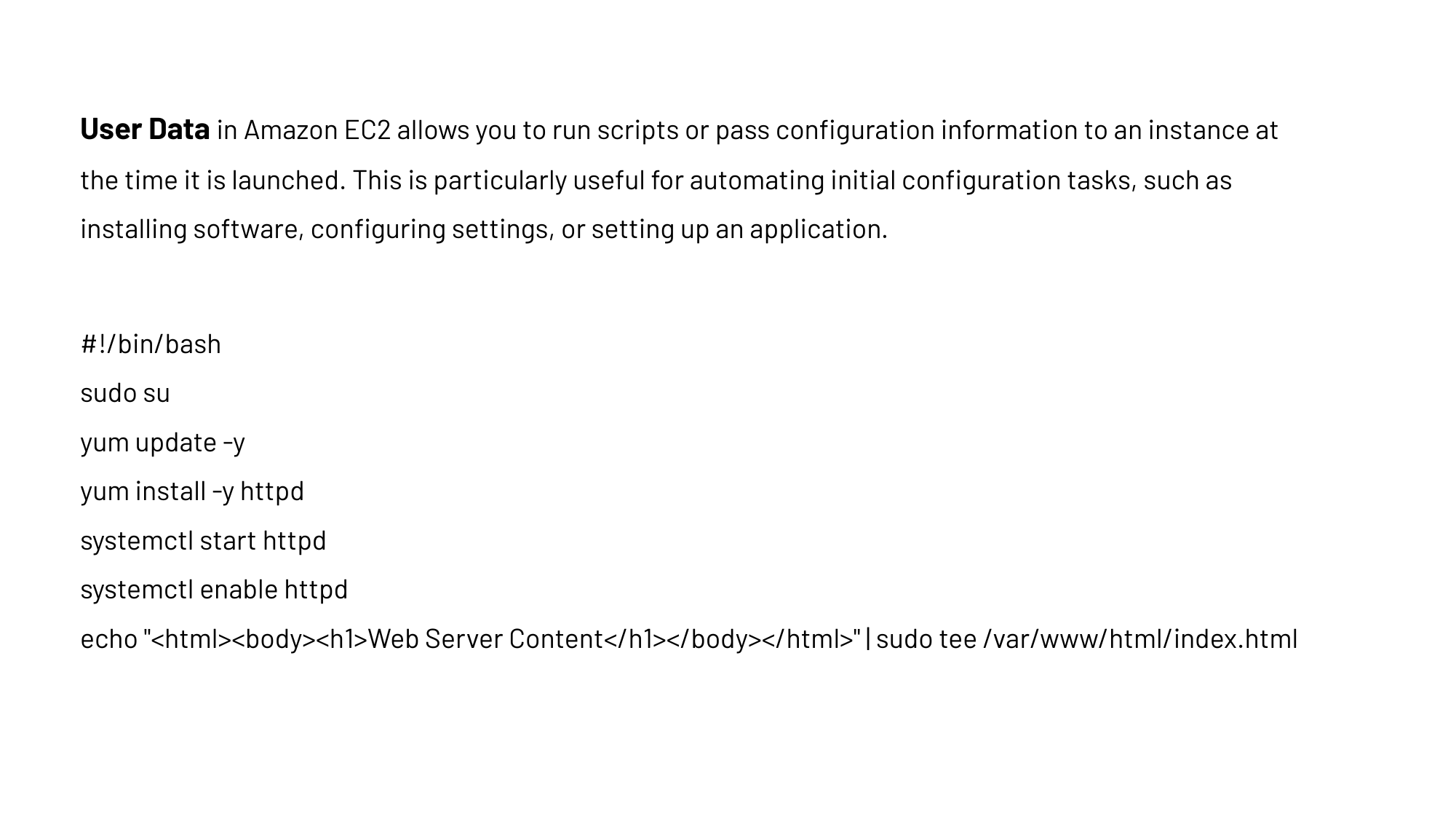

User Data in Amazon EC2 allows you to run scripts or pass configuration information to an instance at the time it is launched. This is particularly useful for automating initial configuration tasks, such as installing software, configuring settings, or setting up an application.

#!/bin/bash
sudo su
yum update -y
yum install -y httpd
systemctl start httpd
systemctl enable httpd
echo "<html><body><h1>Web Server Content</h1></body></html>" | sudo tee /var/www/html/index.html